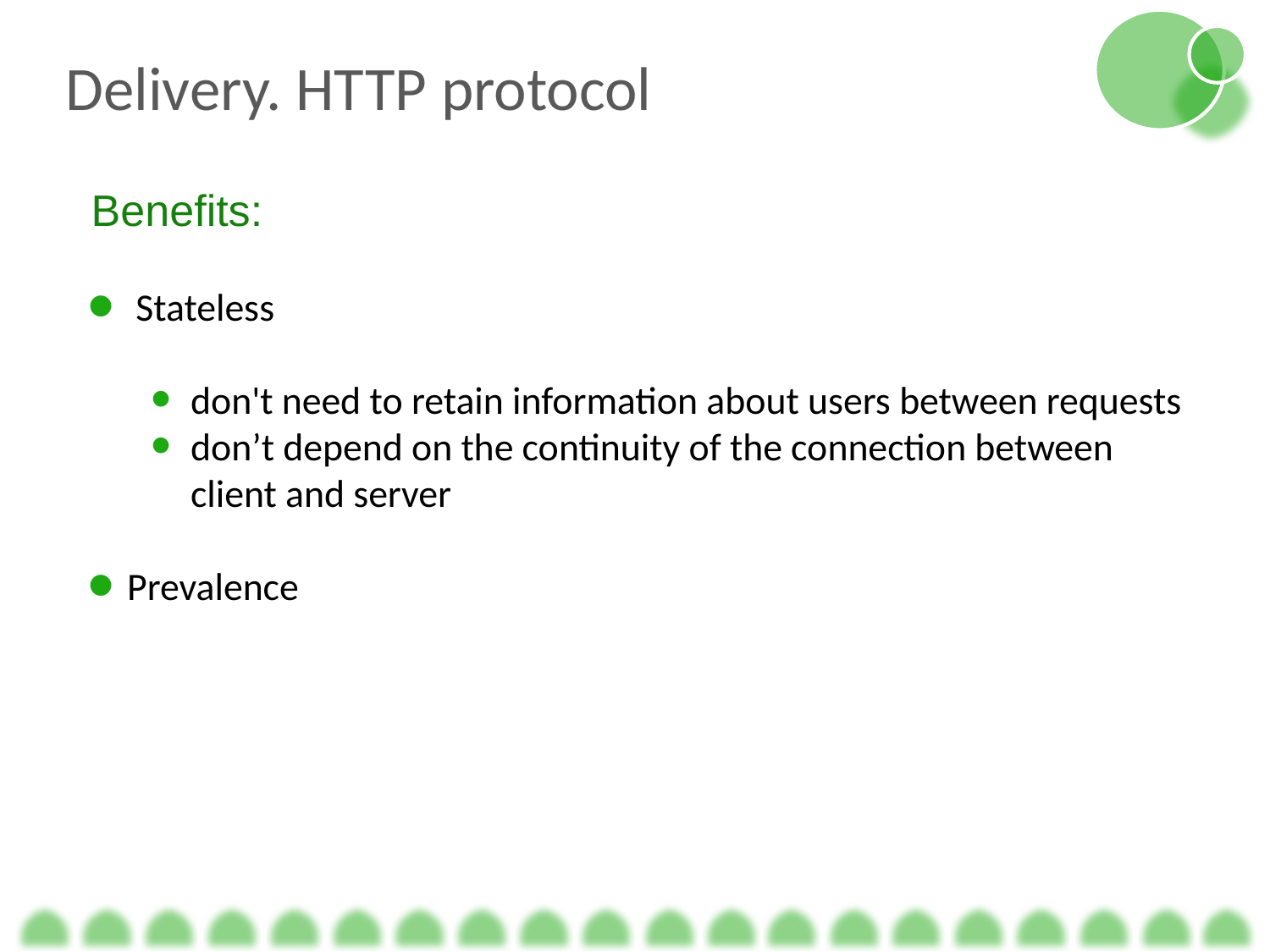

Delivery. HTTP protocol
Benefits:
 Stateless

don't need to retain information about users between requests
don’t depend on the continuity of the connection between client and server

Prevalence